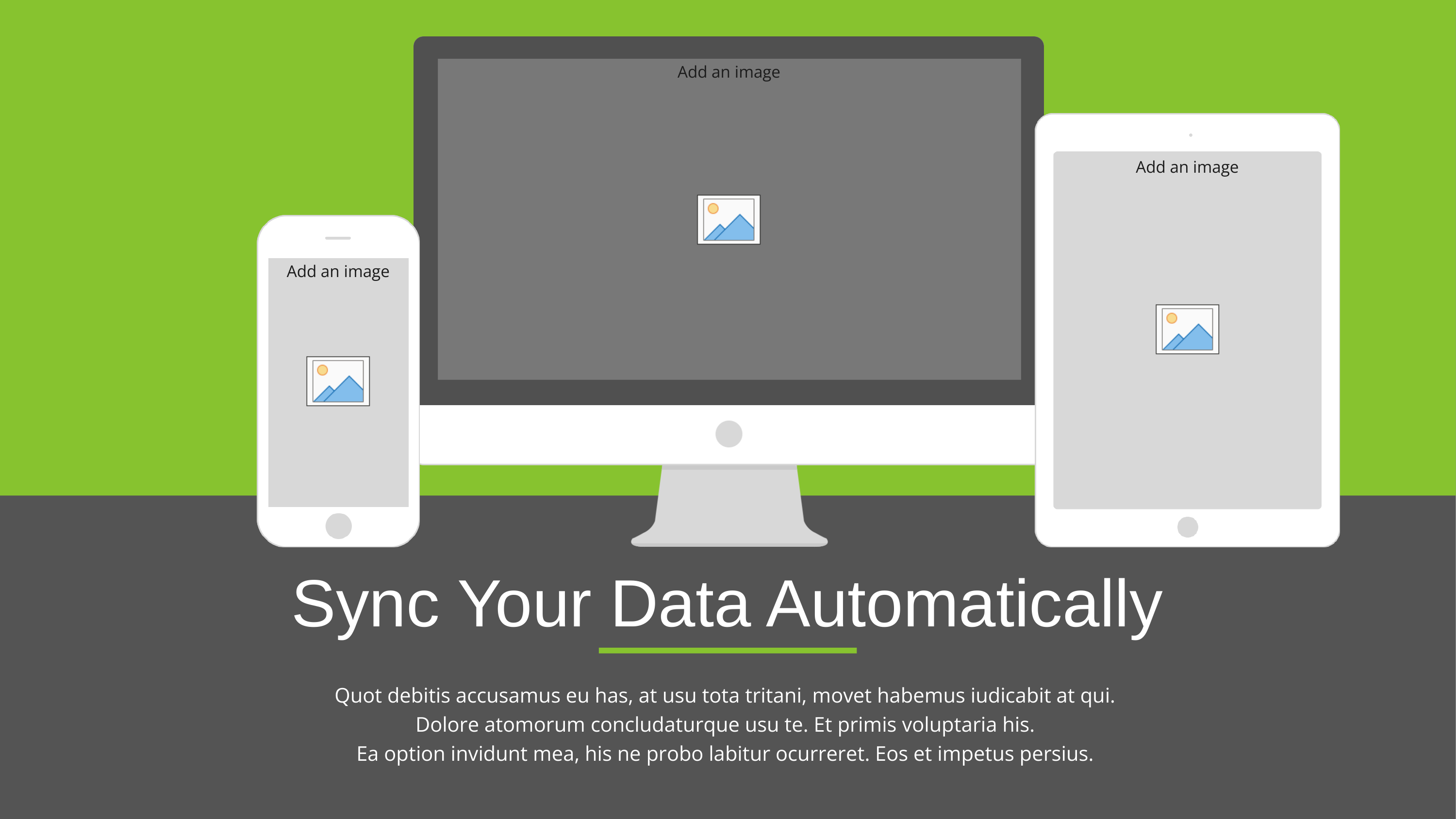

# Sync Your Data Automatically
Quot debitis accusamus eu has, at usu tota tritani, movet habemus iudicabit at qui.
Dolore atomorum concludaturque usu te. Et primis voluptaria his.
Ea option invidunt mea, his ne probo labitur ocurreret. Eos et impetus persius.